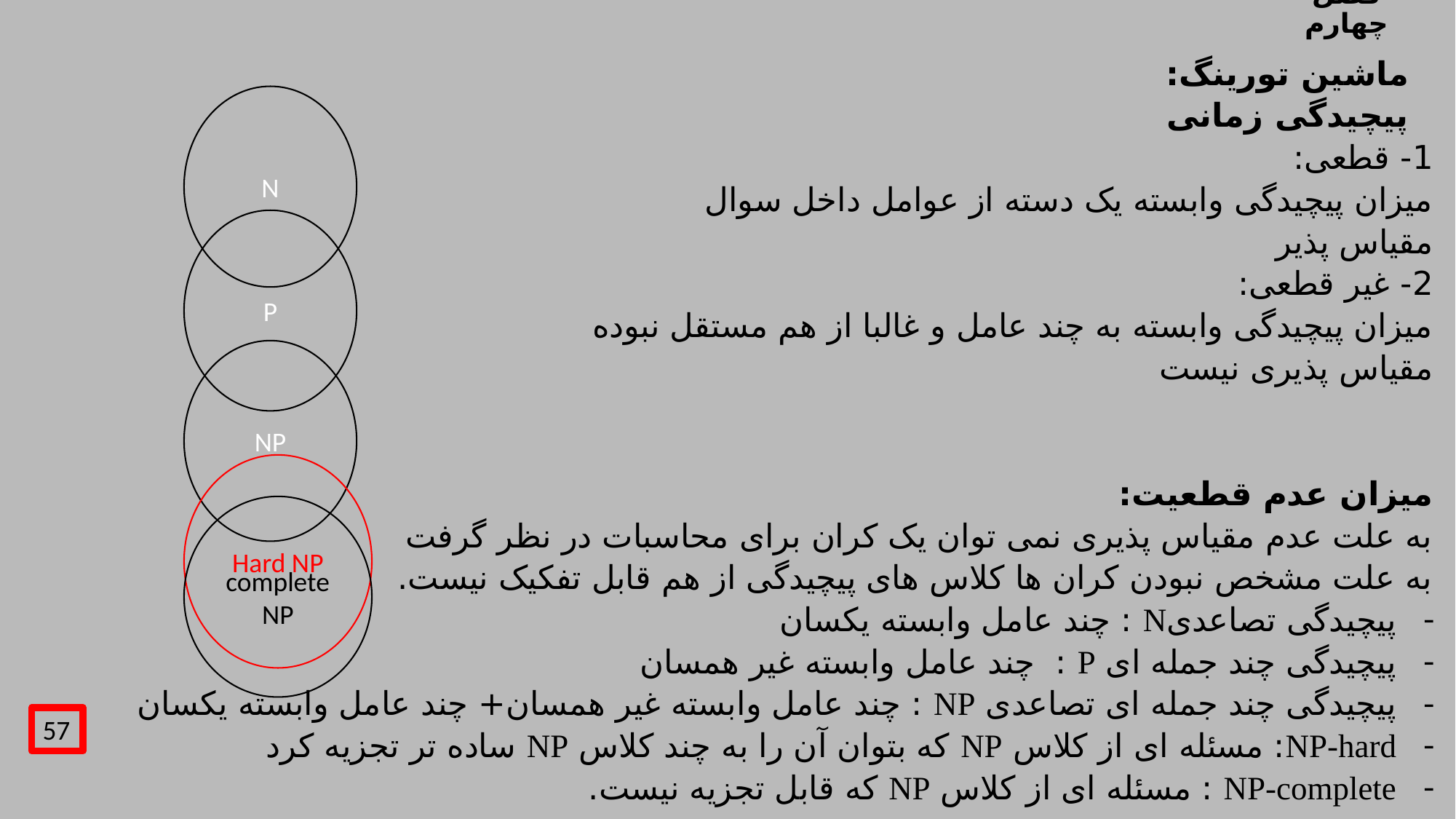

# فصل چهارم
ماشین تورینگ:
پیچیدگی زمانی
1- قطعی:
میزان پیچیدگی وابسته یک دسته از عوامل داخل سوال
مقیاس پذیر
2- غیر قطعی:
میزان پیچیدگی وابسته به چند عامل و غالبا از هم مستقل نبوده
مقیاس پذیری نیست

میزان عدم قطعیت:
به علت عدم مقیاس پذیری نمی توان یک کران برای محاسبات در نظر گرفت
به علت مشخص نبودن کران ها کلاس های پیچیدگی از هم قابل تفکیک نیست.
پیچیدگی تصاعدیN : چند عامل وابسته یکسان
پیچیدگی چند جمله ای P :  چند عامل وابسته غیر همسان
پیچیدگی چند جمله ای تصاعدی NP : چند عامل وابسته غیر همسان+ چند عامل وابسته یکسان
NP-hard: مسئله ای از کلاس NP که بتوان آن را به چند کلاس NP ساده تر تجزیه کرد
NP-complete : مسئله ای از کلاس NP که قابل تجزیه نیست.
N
P
NP
Hard NP
complete NP
57